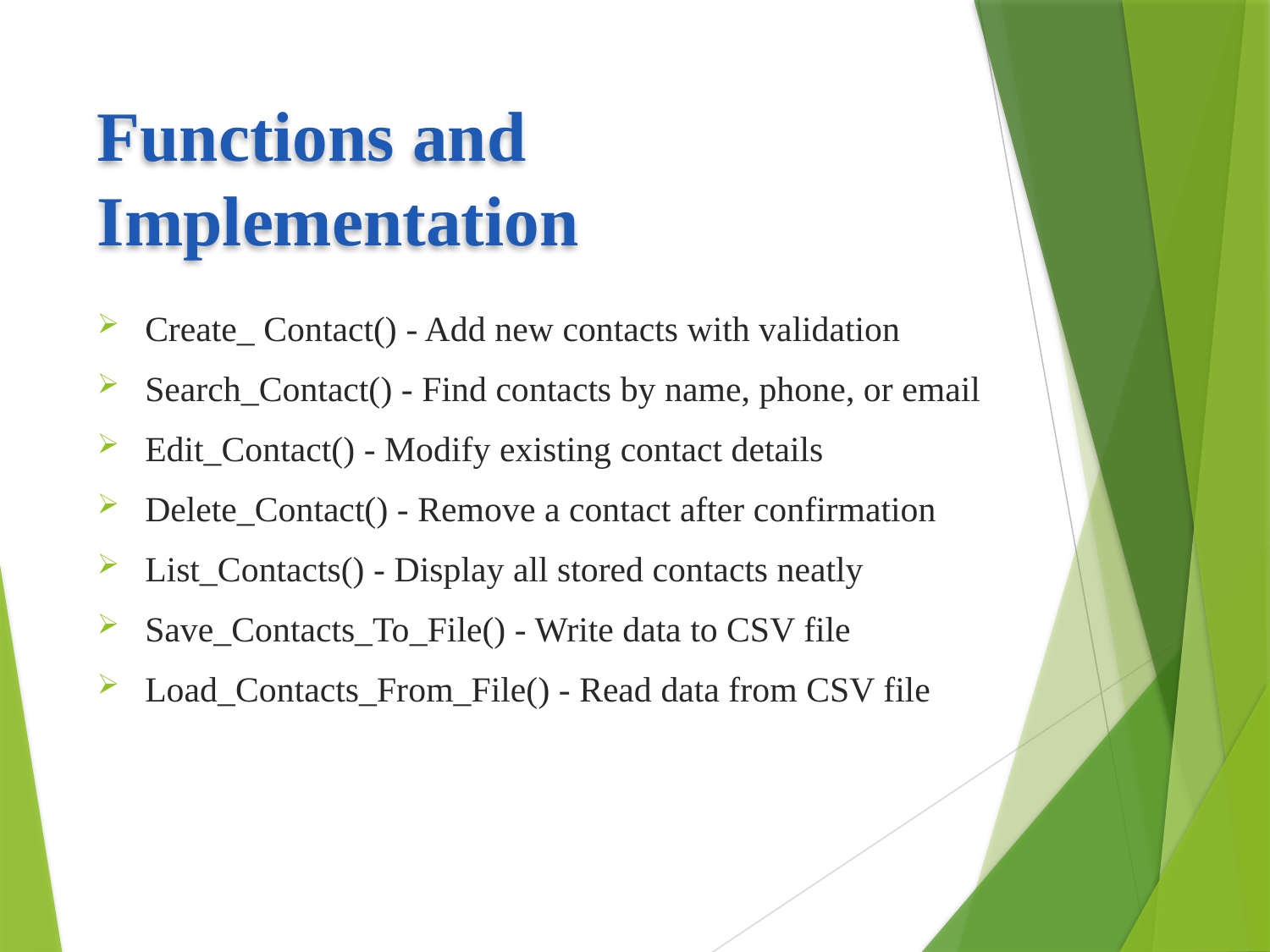

# Functions and Implementation
Create_ Contact() - Add new contacts with validation
Search_Contact() - Find contacts by name, phone, or email
Edit_Contact() - Modify existing contact details
Delete_Contact() - Remove a contact after confirmation
List_Contacts() - Display all stored contacts neatly
Save_Contacts_To_File() - Write data to CSV file
Load_Contacts_From_File() - Read data from CSV file